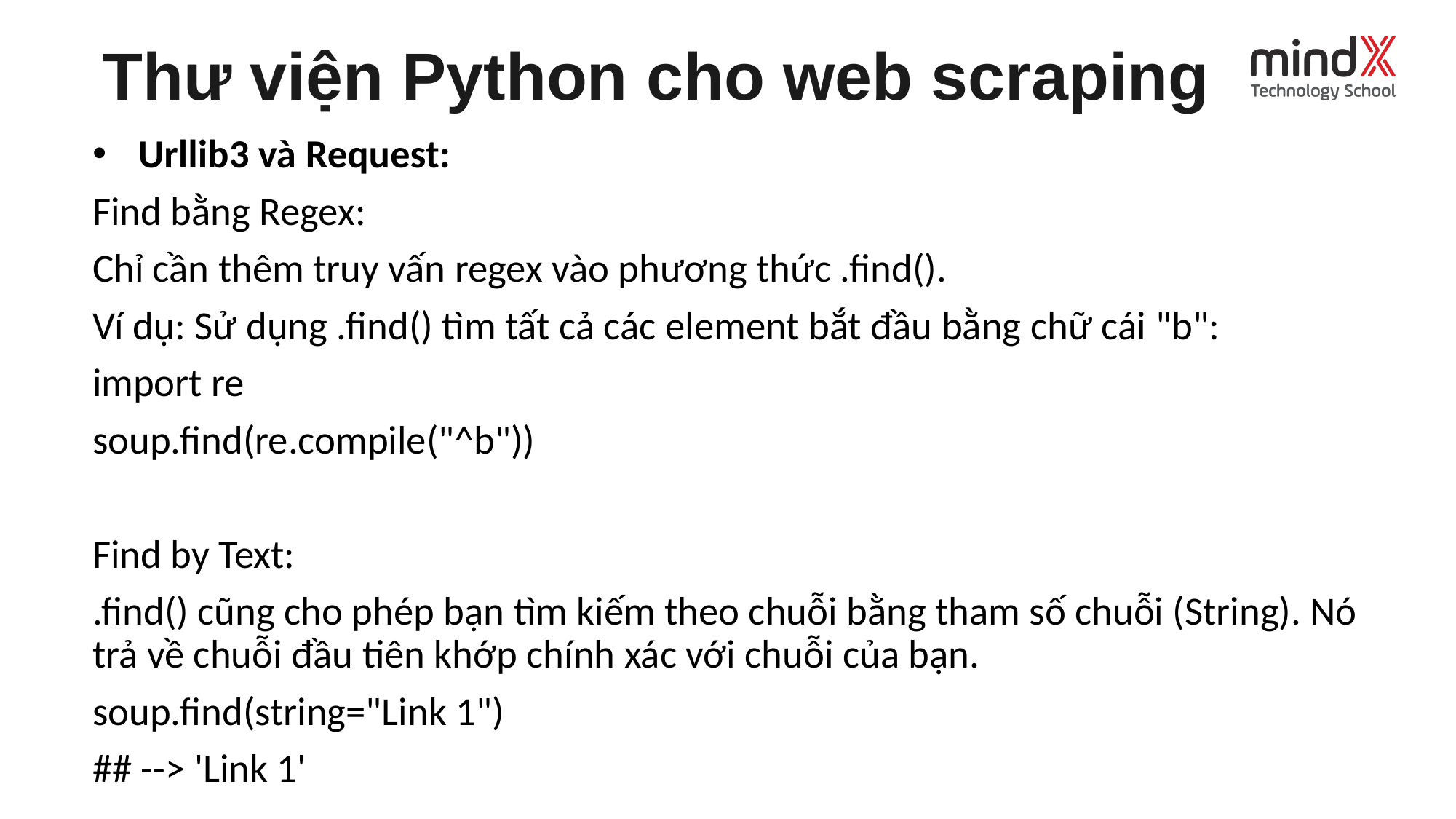

# Thư viện Python cho web scraping
Urllib3 và Request:
Find bằng Regex:
Chỉ cần thêm truy vấn regex vào phương thức .find().
Ví dụ: Sử dụng .find() tìm tất cả các element bắt đầu bằng chữ cái "b":
import re
soup.find(re.compile("^b"))

Find by Text:
.find() cũng cho phép bạn tìm kiếm theo chuỗi bằng tham số chuỗi (String). Nó trả về chuỗi đầu tiên khớp chính xác với chuỗi của bạn.
soup.find(string="Link 1")
## --> 'Link 1'